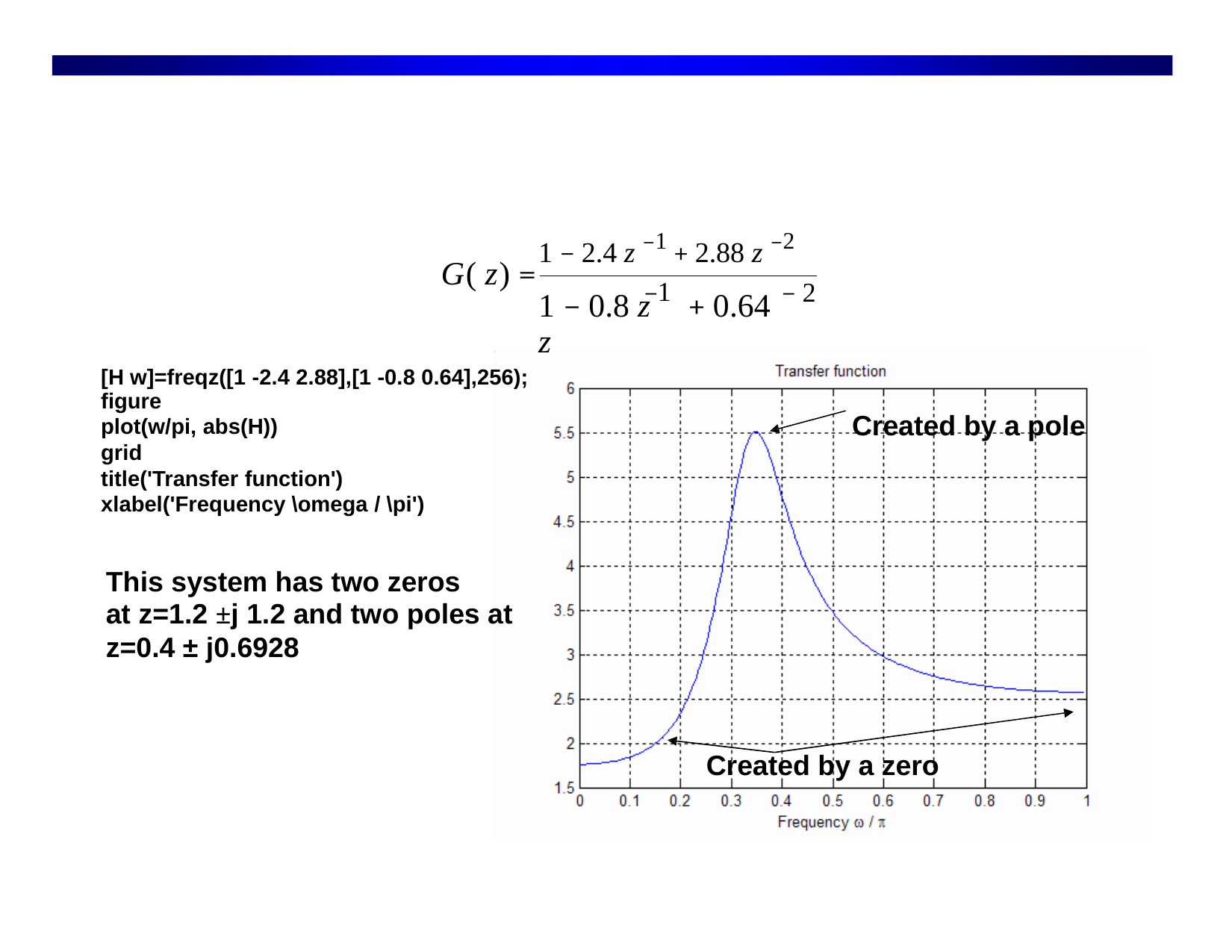

1 − 2.4 z −1 + 2.88 z −2
G( z) =

−
− 2
1
1 − 0.8 z    + 0.64 z

[H w]=freqz([1 -2.4 2.88],[1 -0.8 0.64],256);
figure
plot(w/pi, abs(H))
grid
title('Transfer function')
xlabel('Frequency \omega / \pi')

Created by
a pole
This system has two zeros
at z=1.2 ±j 1.2 and two poles at z=0.4 ± j0.6928

Created by a zero